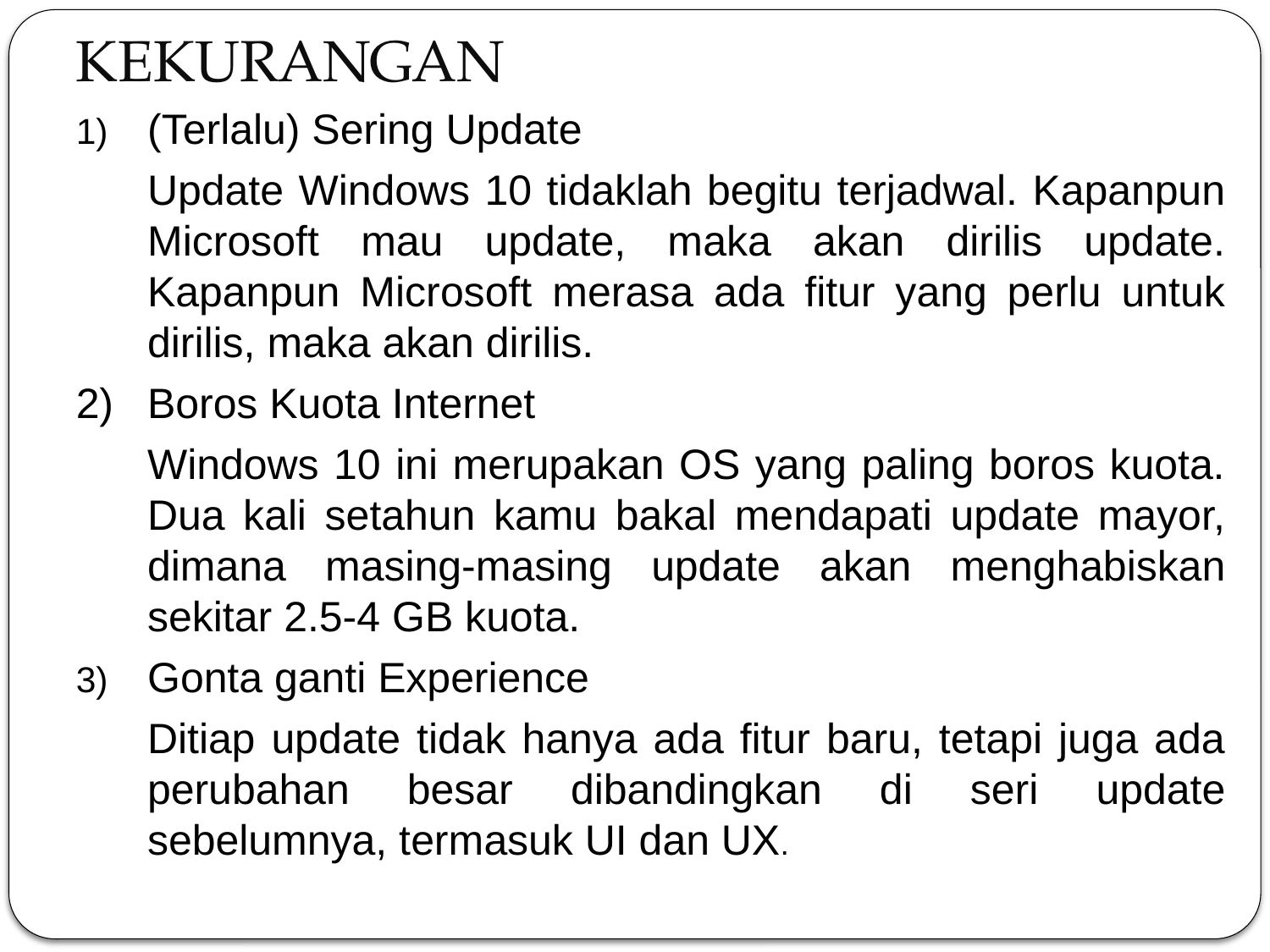

# KEKURANGAN
(Terlalu) Sering Update
	Update Windows 10 tidaklah begitu terjadwal. Kapanpun Microsoft mau update, maka akan dirilis update. Kapanpun Microsoft merasa ada fitur yang perlu untuk dirilis, maka akan dirilis.
2)	Boros Kuota Internet
	Windows 10 ini merupakan OS yang paling boros kuota. Dua kali setahun kamu bakal mendapati update mayor, dimana masing-masing update akan menghabiskan sekitar 2.5-4 GB kuota.
Gonta ganti Experience
	Ditiap update tidak hanya ada fitur baru, tetapi juga ada perubahan besar dibandingkan di seri update sebelumnya, termasuk UI dan UX.